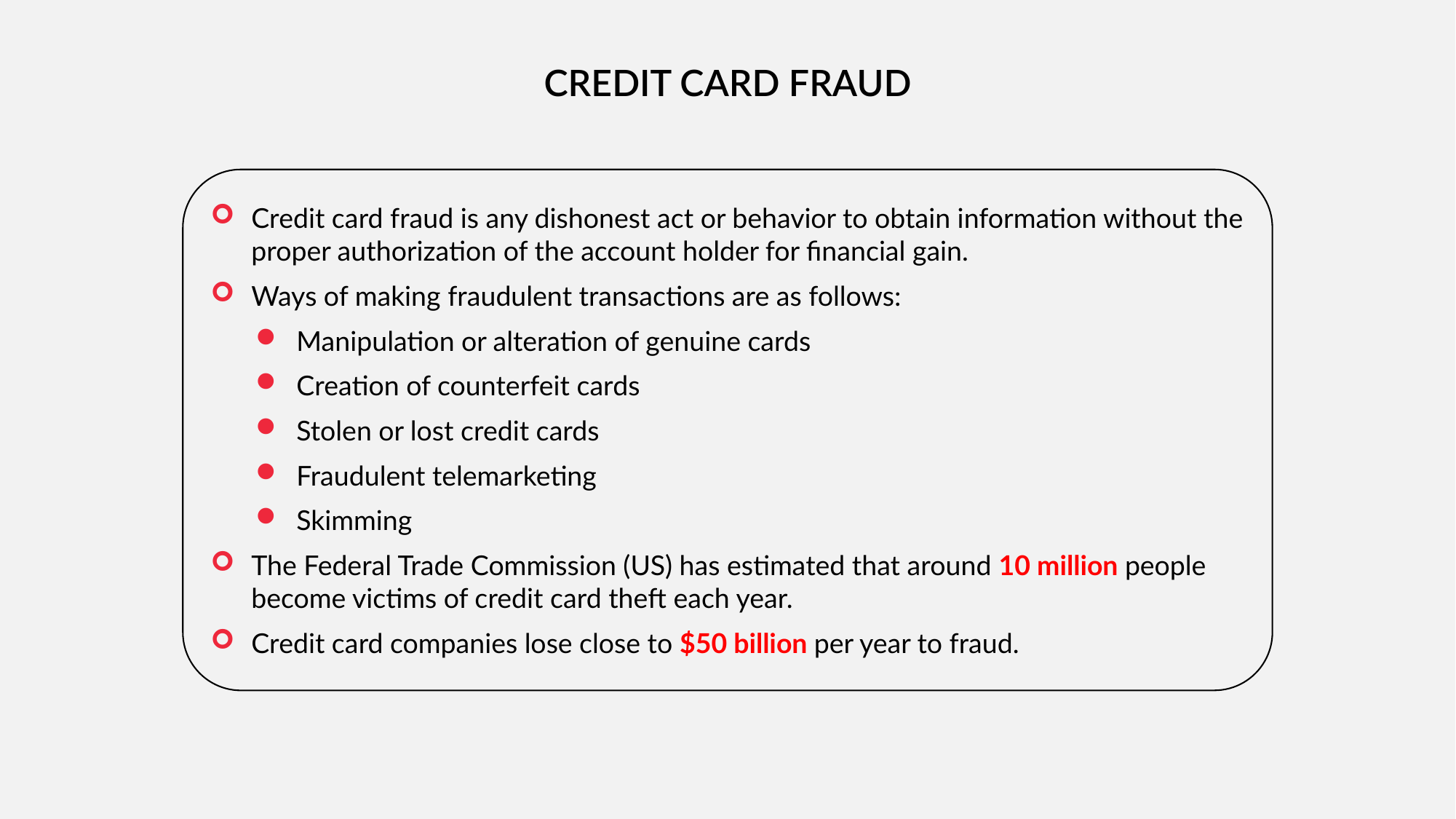

CREDIT CARD FRAUD
Credit card fraud is any dishonest act or behavior to obtain information without the proper authorization of the account holder for financial gain.
Ways of making fraudulent transactions are as follows:
Manipulation or alteration of genuine cards
Creation of counterfeit cards
Stolen or lost credit cards
Fraudulent telemarketing
Skimming
The Federal Trade Commission (US) has estimated that around 10 million people become victims of credit card theft each year.
Credit card companies lose close to $50 billion per year to fraud.